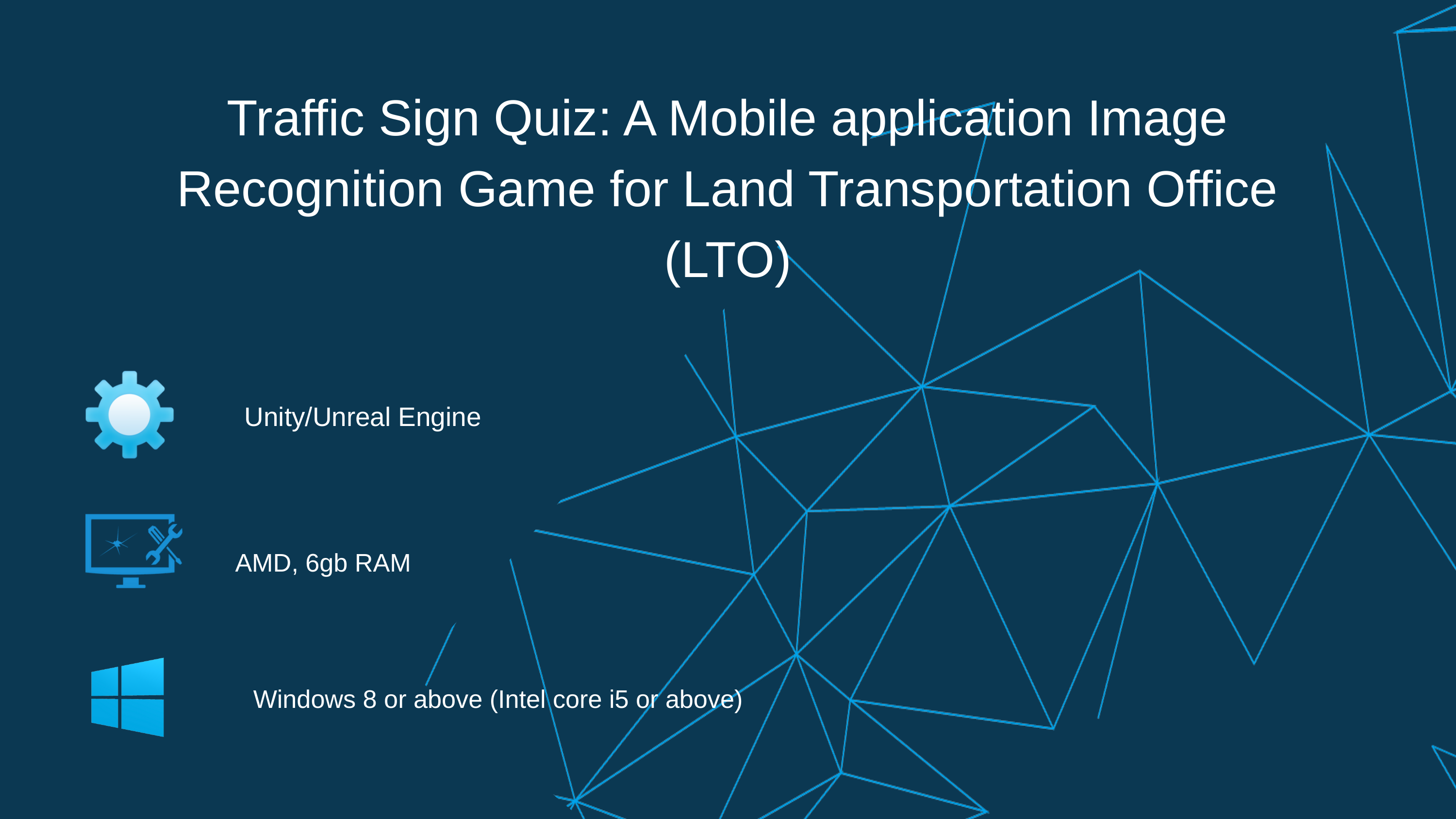

Traffic Sign Quiz: A Mobile application Image Recognition Game for Land Transportation Office (LTO)

Unity/Unreal Engine

AMD, 6gb RAM

Windows 8 or above (Intel core i5 or above)